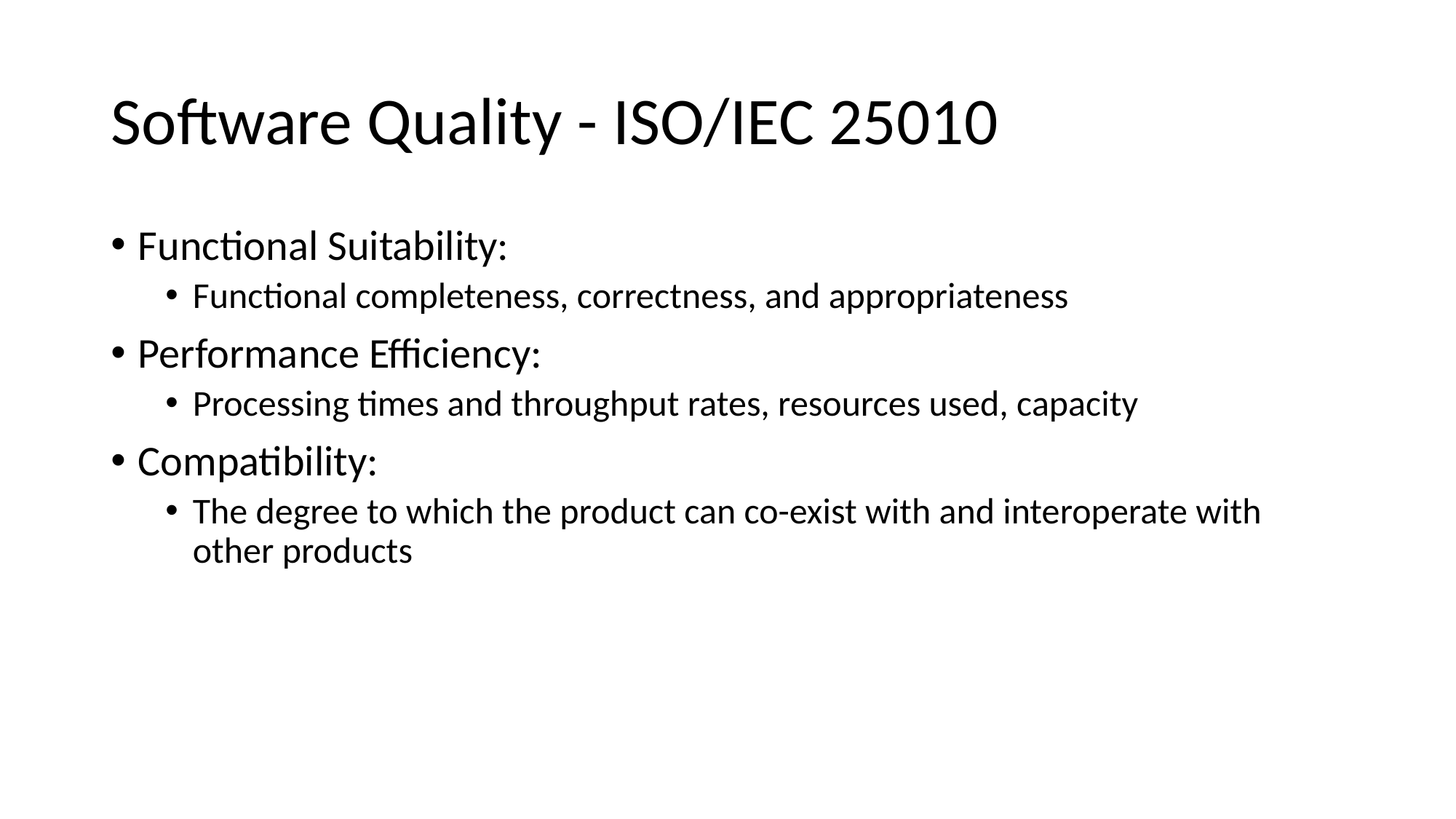

# Software Quality - ISO/IEC 25010
Functional Suitability:
Functional completeness, correctness, and appropriateness
Performance Efficiency:
Processing times and throughput rates, resources used, capacity
Compatibility:
The degree to which the product can co-exist with and interoperate with other products